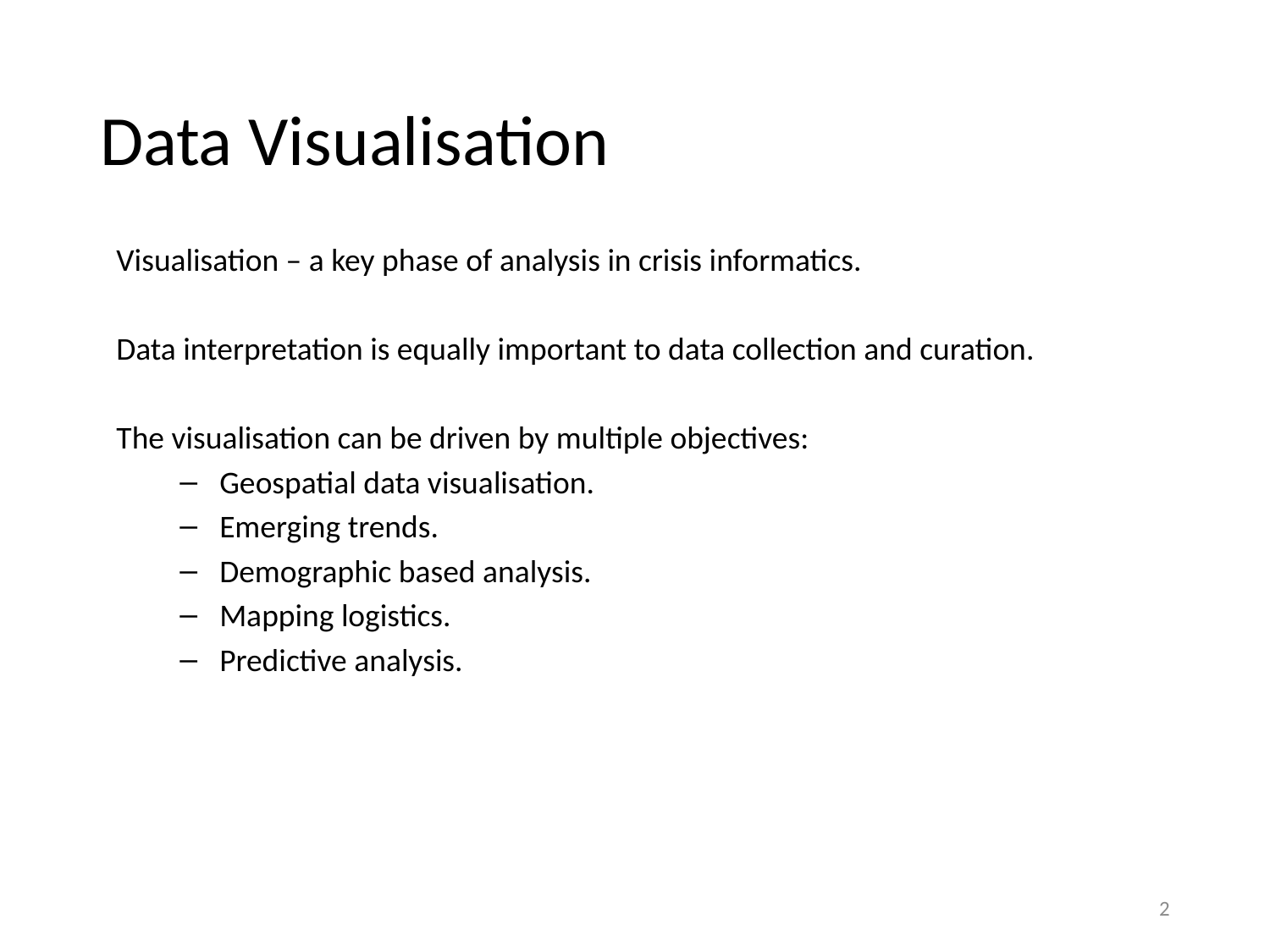

# Data Visualisation
Visualisation – a key phase of analysis in crisis informatics.

Data interpretation is equally important to data collection and curation.

The visualisation can be driven by multiple objectives:
Geospatial data visualisation.
Emerging trends.
Demographic based analysis.
Mapping logistics.
Predictive analysis.
2